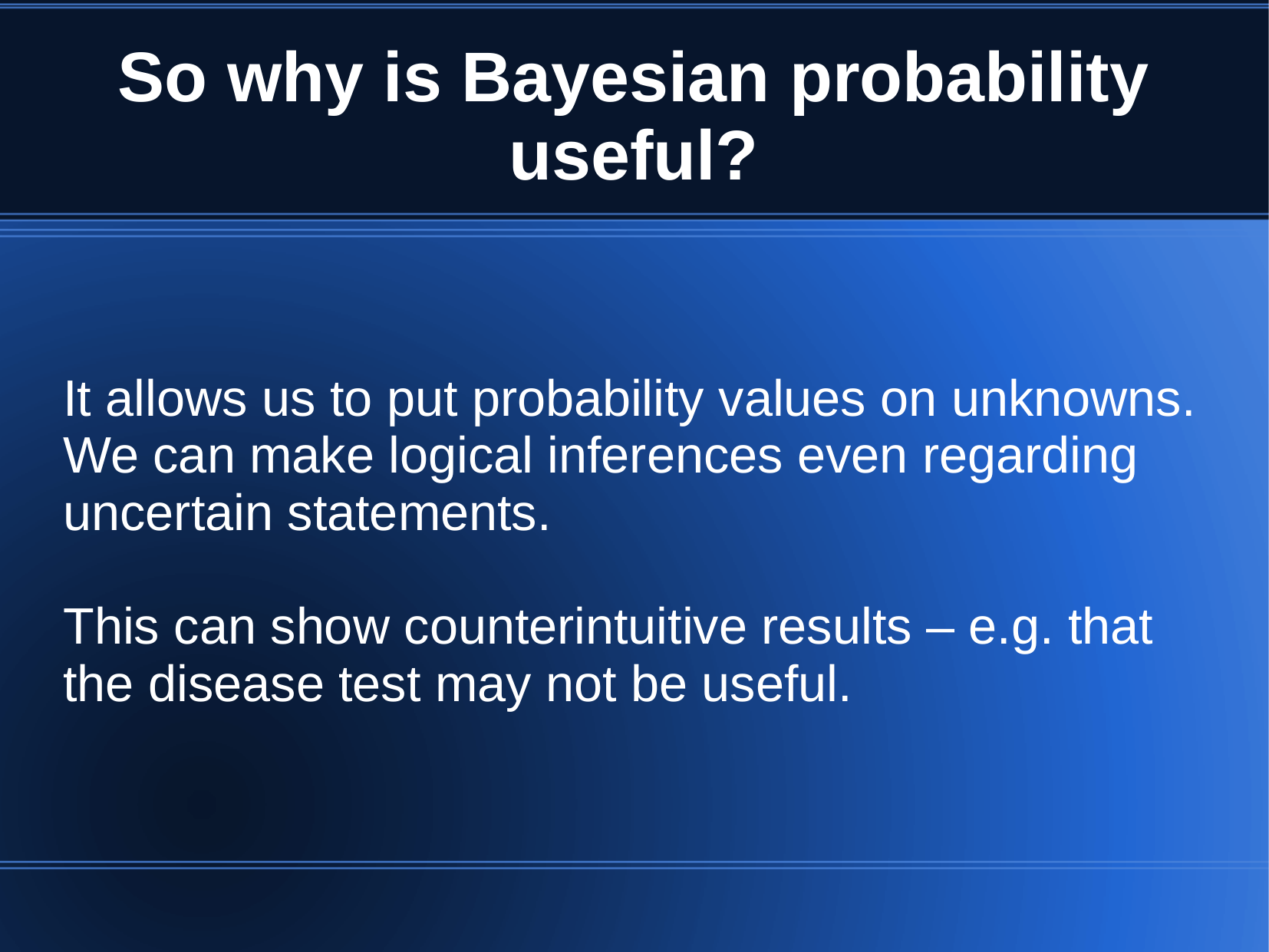

# So why is Bayesian probability useful?
It allows us to put probability values on unknowns. We can make logical inferences even regarding uncertain statements.

This can show counterintuitive results – e.g. that the disease test may not be useful.